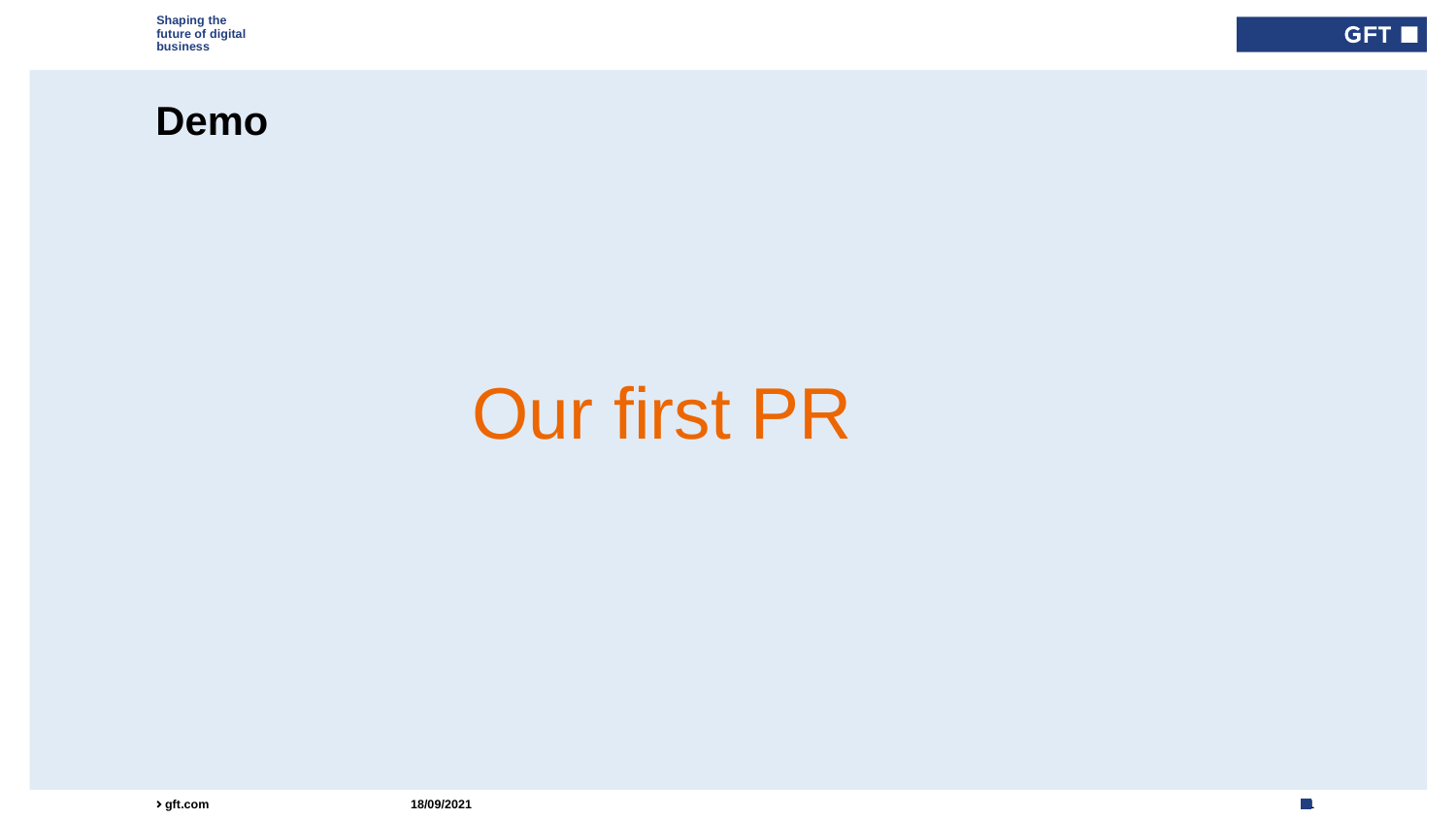

Type here if  add info needed  for every slide

# Demo
Our first PR
18/09/2021